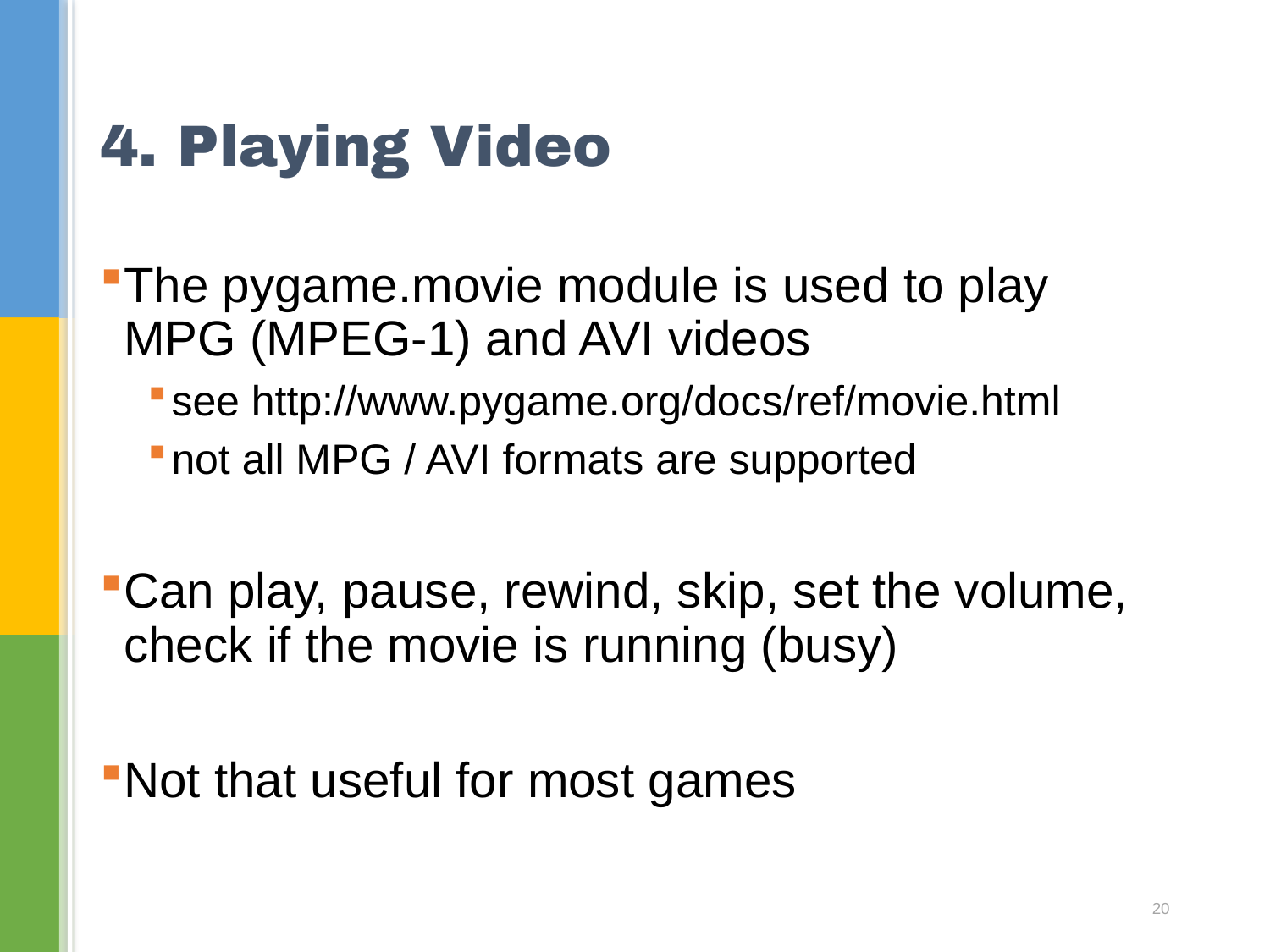

# 4. Playing Video
The pygame.movie module is used to play MPG (MPEG-1) and AVI videos
see http://www.pygame.org/docs/ref/movie.html
not all MPG / AVI formats are supported

Can play, pause, rewind, skip, set the volume, check if the movie is running (busy)

Not that useful for most games
20